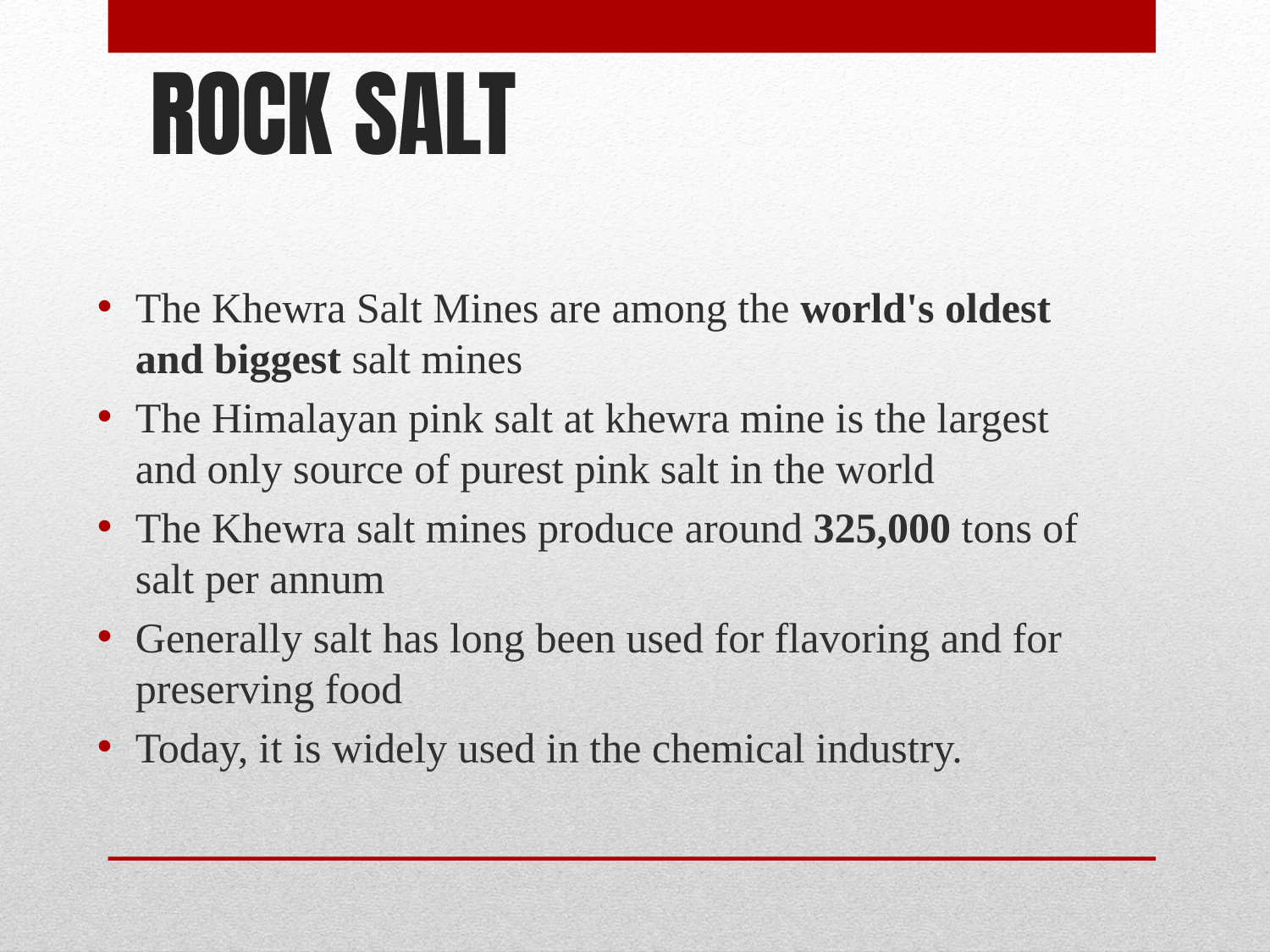

# ROCK SALT
The Khewra Salt Mines are among the world's oldest and biggest salt mines
The Himalayan pink salt at khewra mine is the largest and only source of purest pink salt in the world
The Khewra salt mines produce around 325,000 tons of salt per annum
Generally salt has long been used for flavoring and for preserving food
Today, it is widely used in the chemical industry.